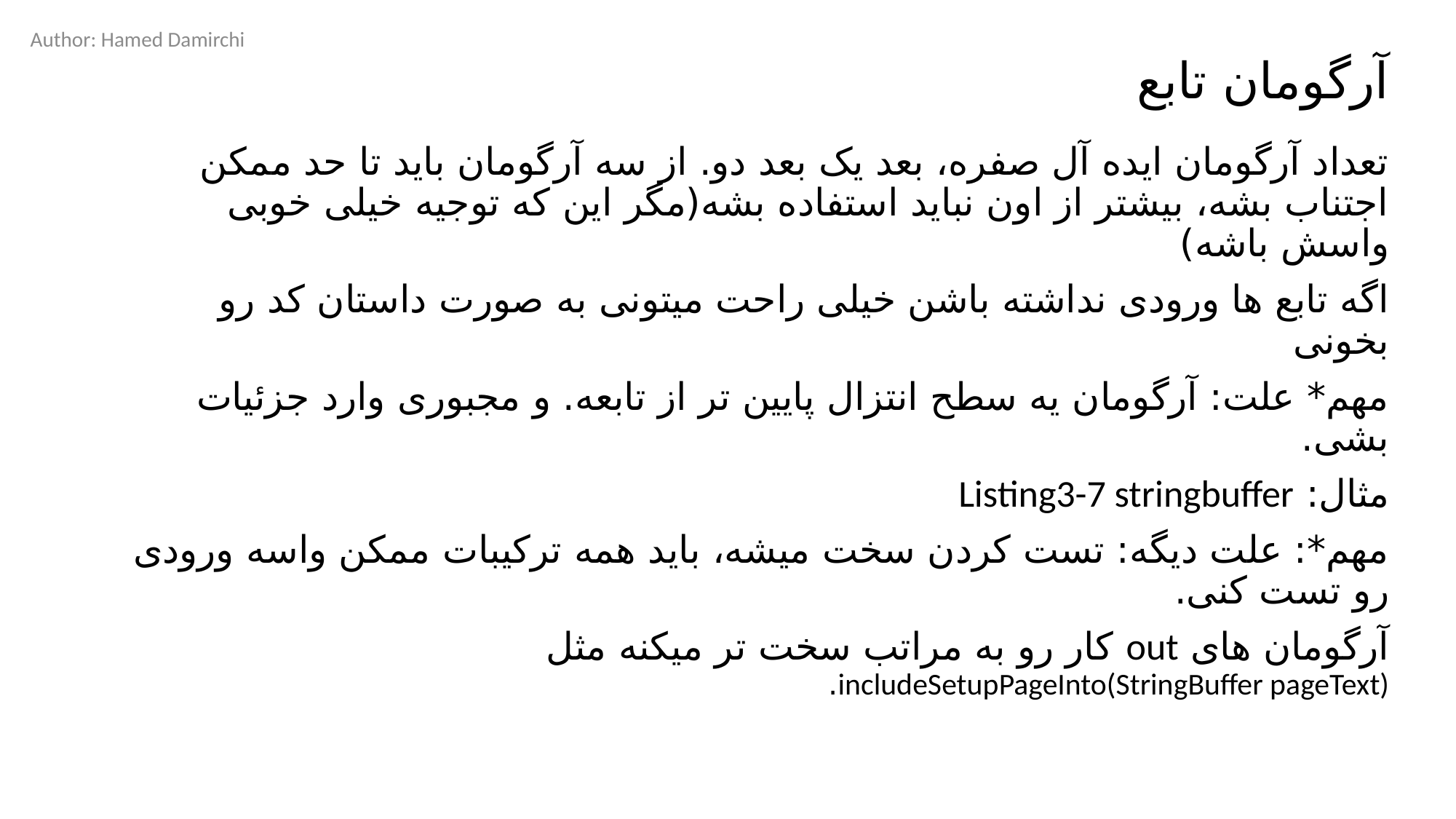

Author: Hamed Damirchi
# آرگومان تابع
تعداد آرگومان ایده آل صفره، بعد یک بعد دو. از سه آرگومان باید تا حد ممکن اجتناب بشه، بیشتر از اون نباید استفاده بشه(مگر این که توجیه خیلی خوبی واسش باشه)
اگه تابع ها ورودی نداشته باشن خیلی راحت میتونی به صورت داستان کد رو بخونی
مهم* علت: آرگومان یه سطح انتزال پایین تر از تابعه. و مجبوری وارد جزئیات بشی.
مثال: Listing3-7 stringbuffer
مهم*: علت دیگه: تست کردن سخت میشه، باید همه ترکیبات ممکن واسه ورودی رو تست کنی.
آرگومان های out کار رو به مراتب سخت تر میکنه مثل includeSetupPageInto(StringBuffer pageText).